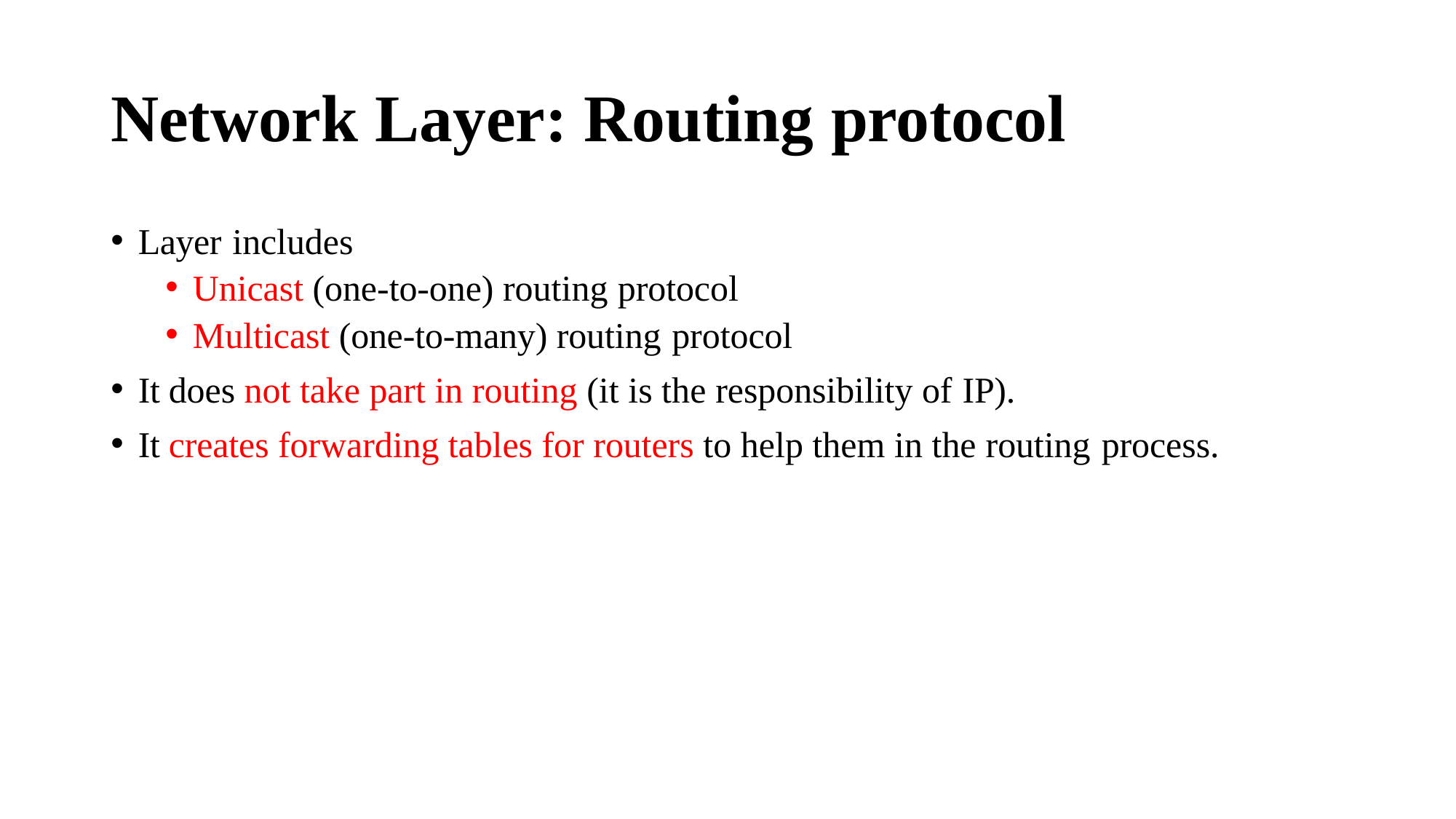

# Network Layer: Routing protocol
Layer includes
Unicast (one-to-one) routing protocol
Multicast (one-to-many) routing protocol
It does not take part in routing (it is the responsibility of IP).
It creates forwarding tables for routers to help them in the routing process.